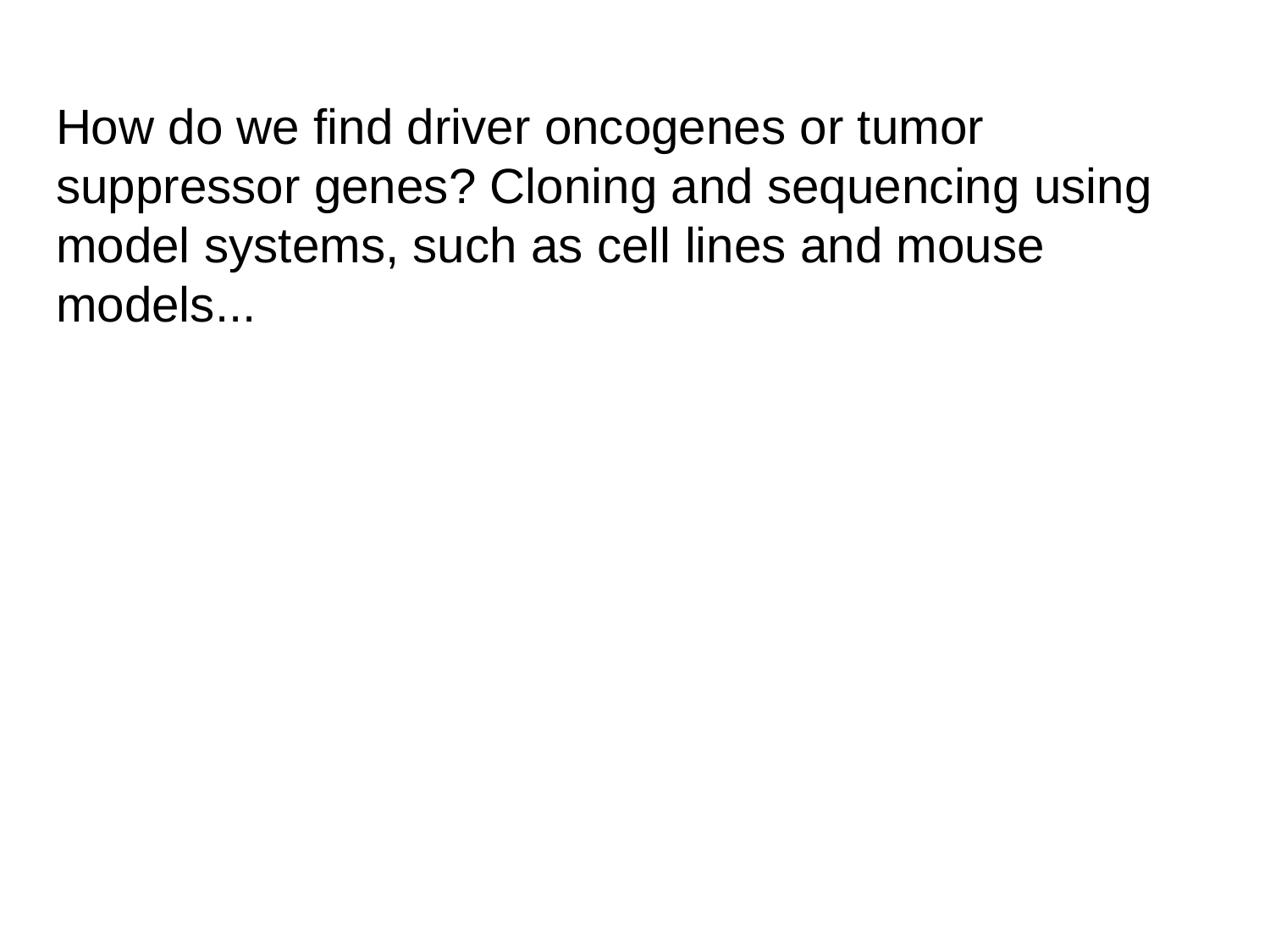

# How do we find driver oncogenes or tumor suppressor genes? Cloning and sequencing using model systems, such as cell lines and mouse models...